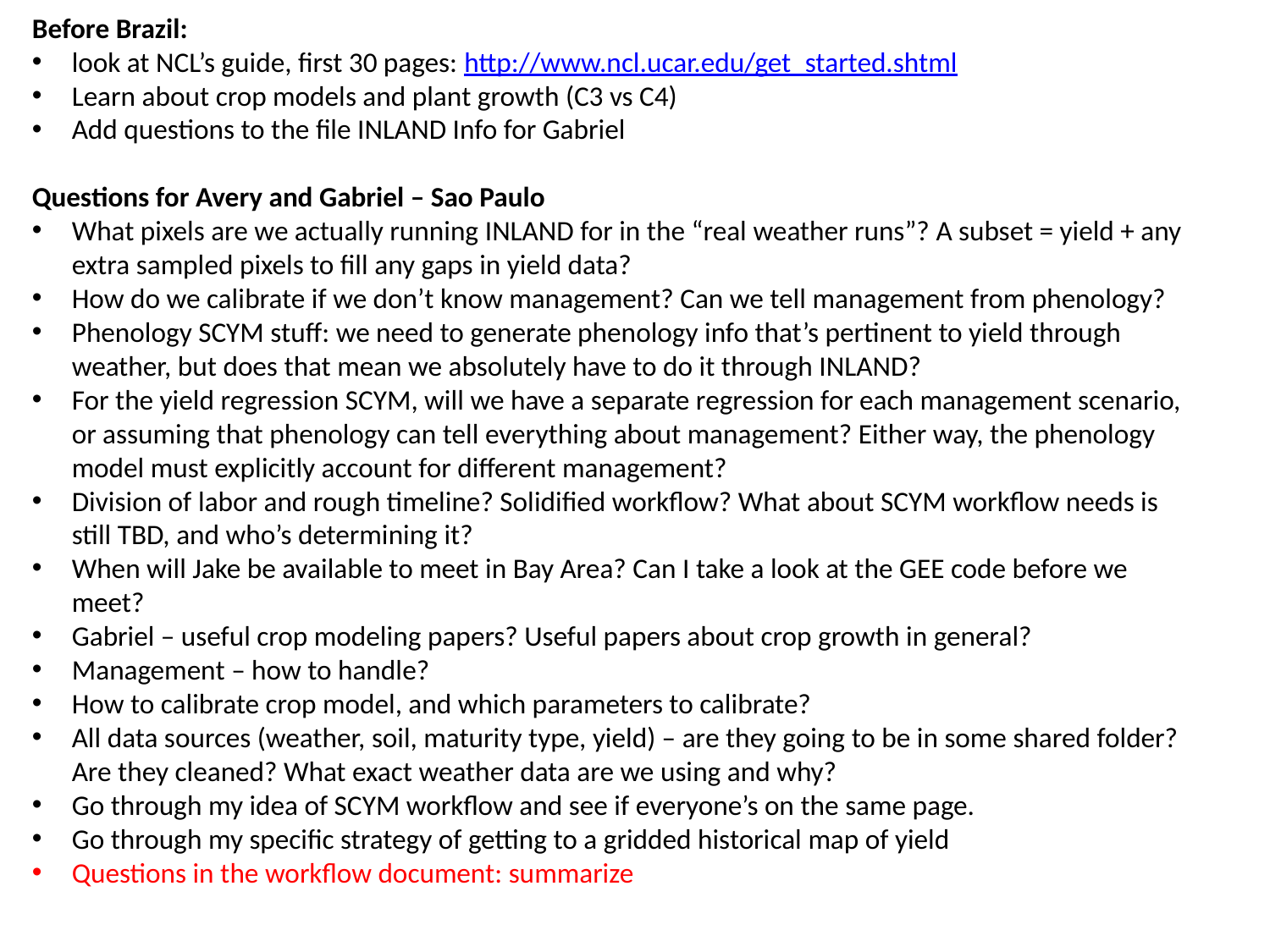

Before Brazil:
look at NCL’s guide, first 30 pages: http://www.ncl.ucar.edu/get_started.shtml
Learn about crop models and plant growth (C3 vs C4)
Add questions to the file INLAND Info for Gabriel
Questions for Avery and Gabriel – Sao Paulo
What pixels are we actually running INLAND for in the “real weather runs”? A subset = yield + any extra sampled pixels to fill any gaps in yield data?
How do we calibrate if we don’t know management? Can we tell management from phenology?
Phenology SCYM stuff: we need to generate phenology info that’s pertinent to yield through weather, but does that mean we absolutely have to do it through INLAND?
For the yield regression SCYM, will we have a separate regression for each management scenario, or assuming that phenology can tell everything about management? Either way, the phenology model must explicitly account for different management?
Division of labor and rough timeline? Solidified workflow? What about SCYM workflow needs is still TBD, and who’s determining it?
When will Jake be available to meet in Bay Area? Can I take a look at the GEE code before we meet?
Gabriel – useful crop modeling papers? Useful papers about crop growth in general?
Management – how to handle?
How to calibrate crop model, and which parameters to calibrate?
All data sources (weather, soil, maturity type, yield) – are they going to be in some shared folder? Are they cleaned? What exact weather data are we using and why?
Go through my idea of SCYM workflow and see if everyone’s on the same page.
Go through my specific strategy of getting to a gridded historical map of yield
Questions in the workflow document: summarize